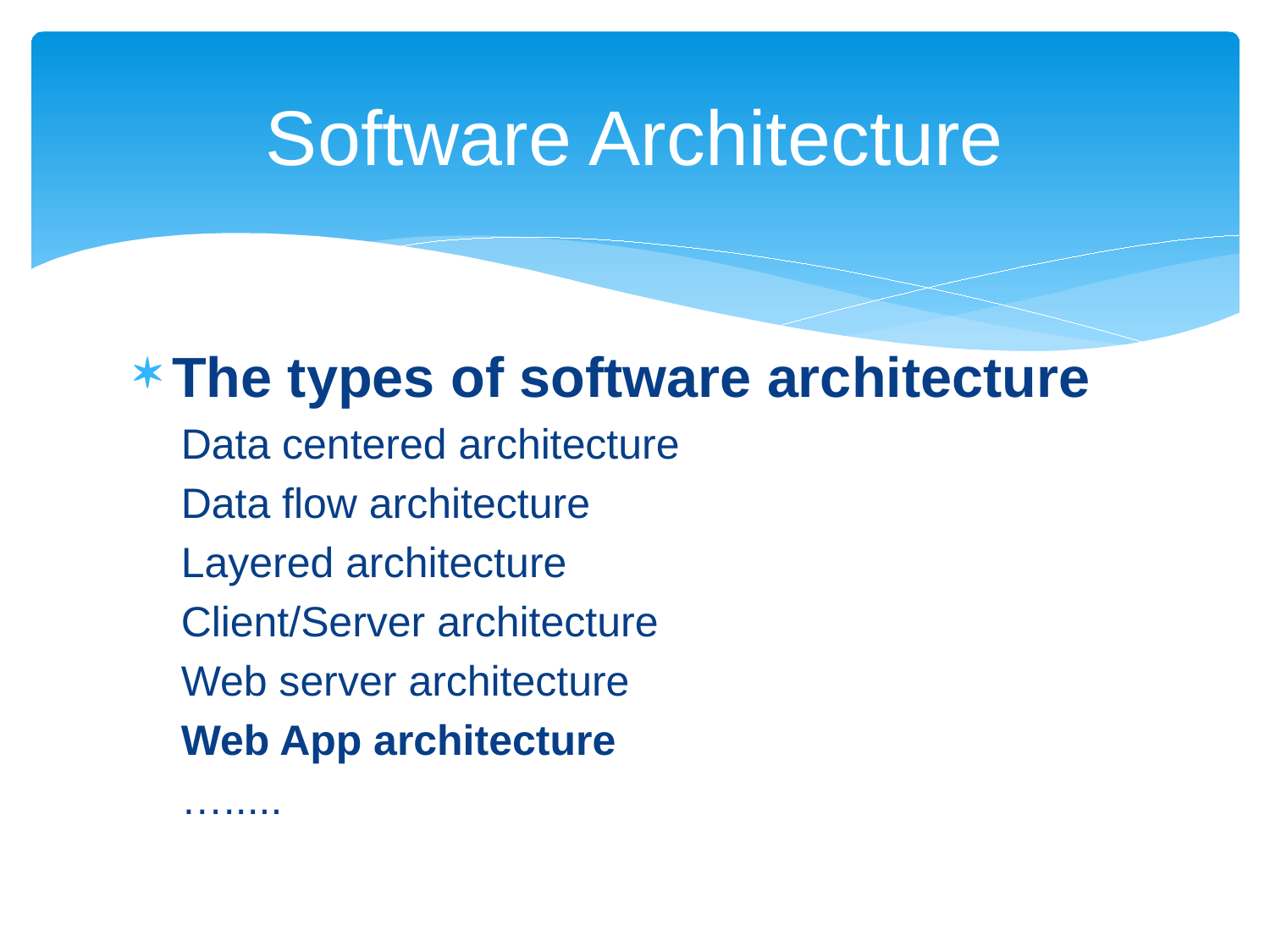

# Software Architecture
The types of software architecture
    Data centered architecture
    Data flow architecture
    Layered architecture
    Client/Server architecture
    Web server architecture
    Web App architecture
    ….....